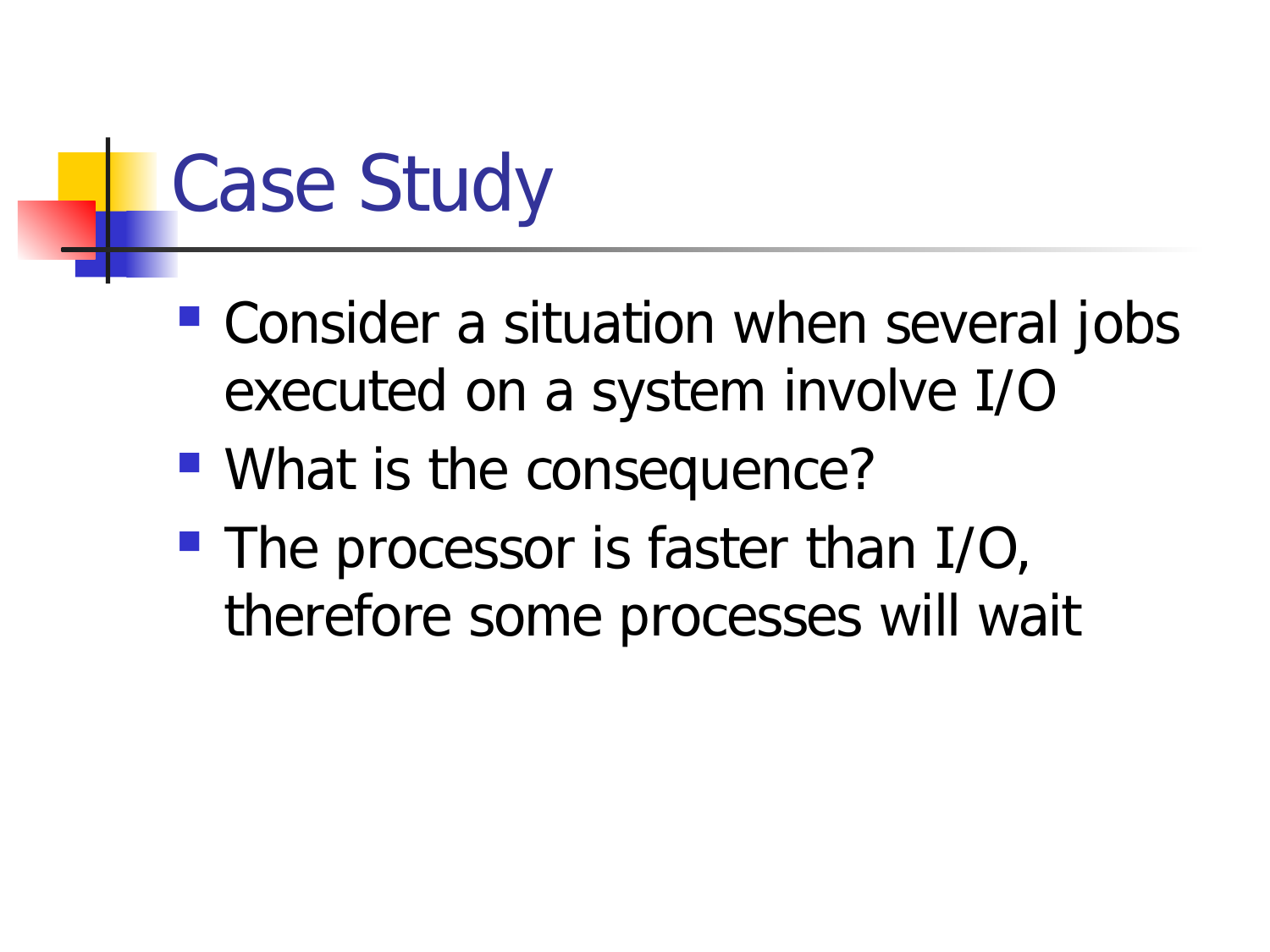

# Case Study
Consider a situation when several jobs executed on a system involve I/O
What is the consequence?
The processor is faster than I/O, therefore some processes will wait